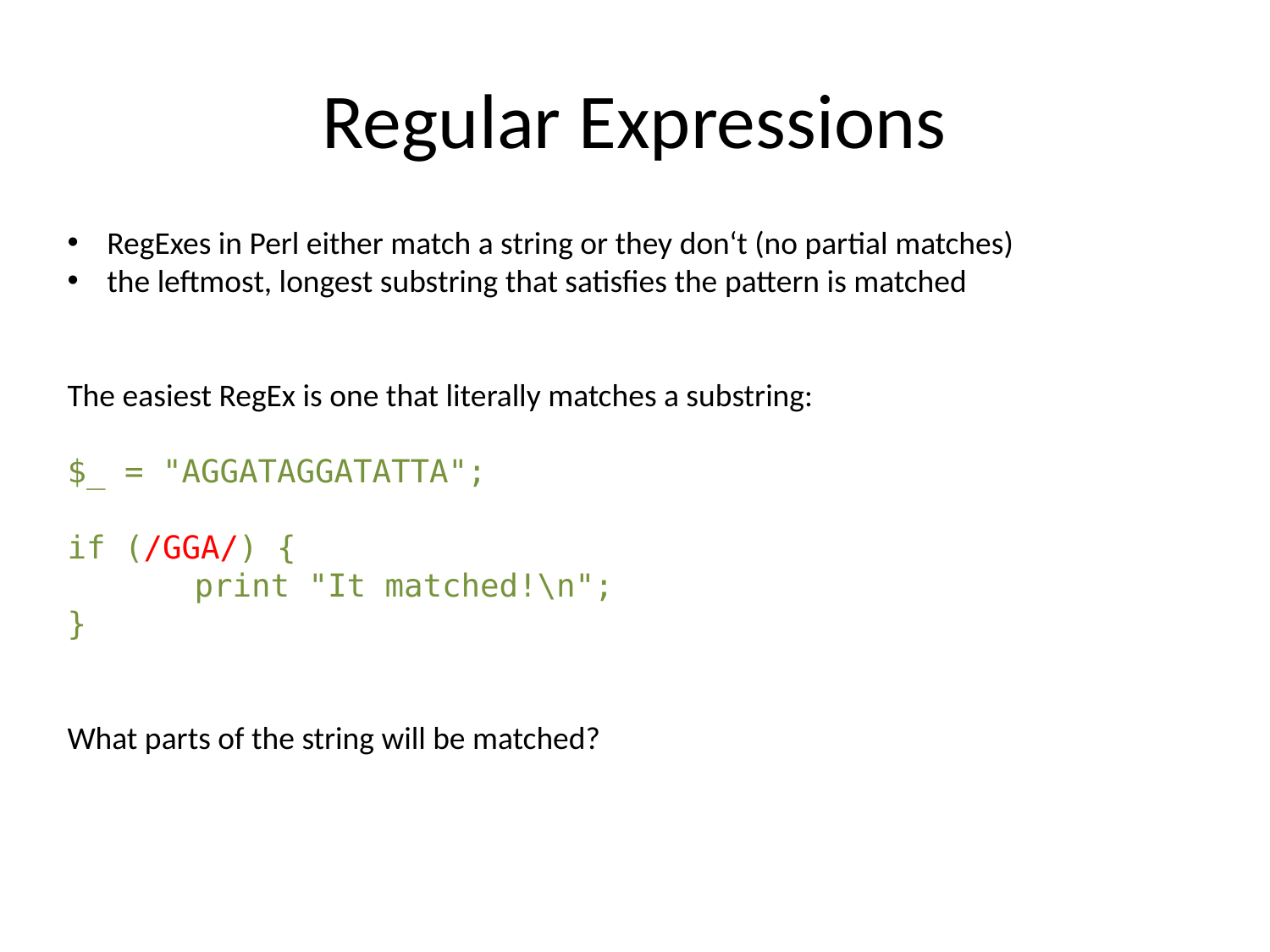

# Regular Expressions
RegExes in Perl either match a string or they don‘t (no partial matches)
the leftmost, longest substring that satisfies the pattern is matched

The easiest RegEx is one that literally matches a substring:

$_ = "AGGATAGGATATTA";

if (/GGA/) {
	print "It matched!\n";
}

What parts of the string will be matched?